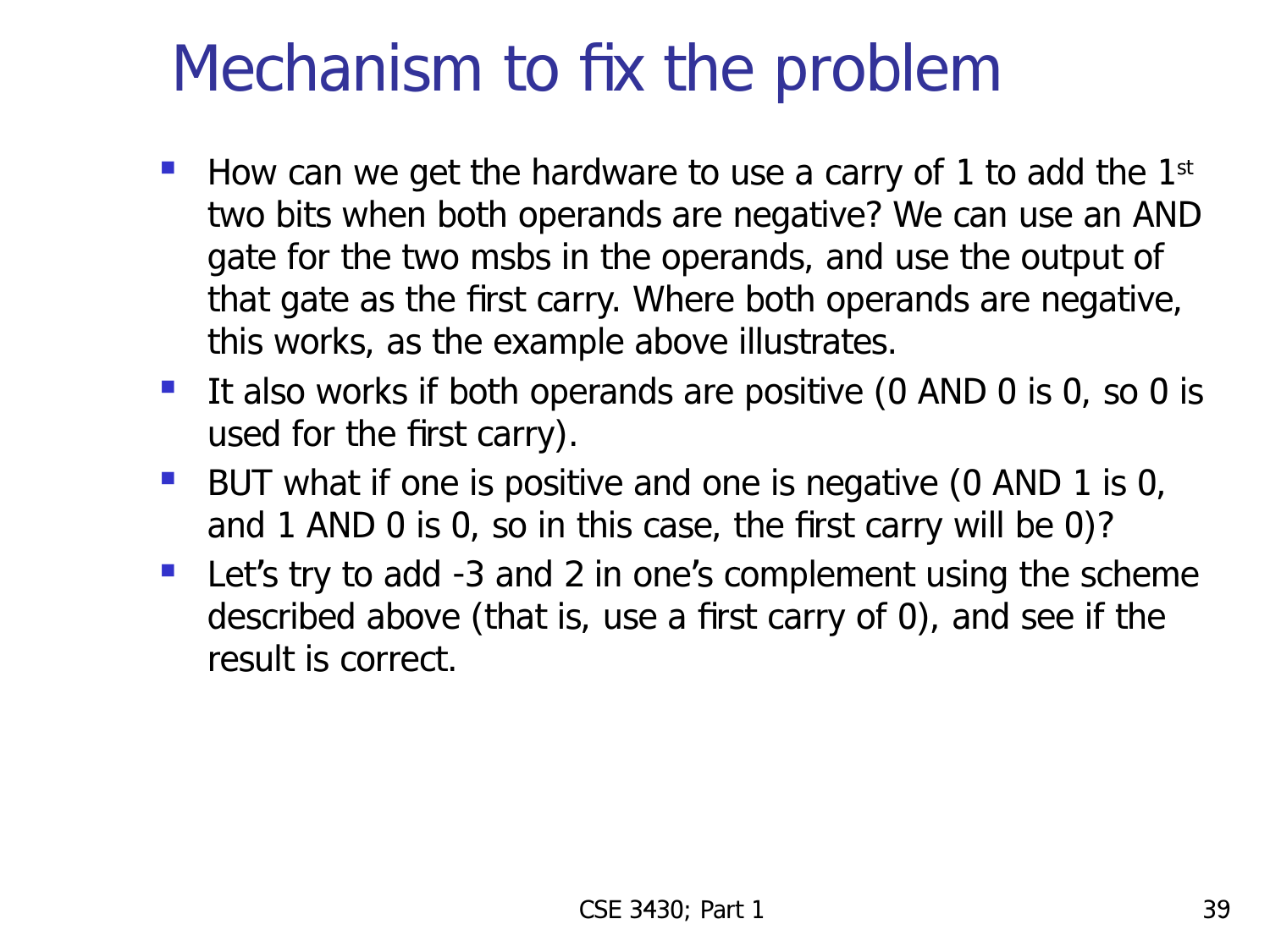

# Mechanism to fix the problem
How can we get the hardware to use a carry of 1 to add the 1st two bits when both operands are negative? We can use an AND gate for the two msbs in the operands, and use the output of that gate as the first carry. Where both operands are negative, this works, as the example above illustrates.
It also works if both operands are positive (0 AND 0 is 0, so 0 is used for the first carry).
BUT what if one is positive and one is negative (0 AND 1 is 0, and 1 AND 0 is 0, so in this case, the first carry will be 0)?
Let’s try to add -3 and 2 in one’s complement using the scheme described above (that is, use a first carry of 0), and see if the result is correct.

CSE 3430; Part 1
39